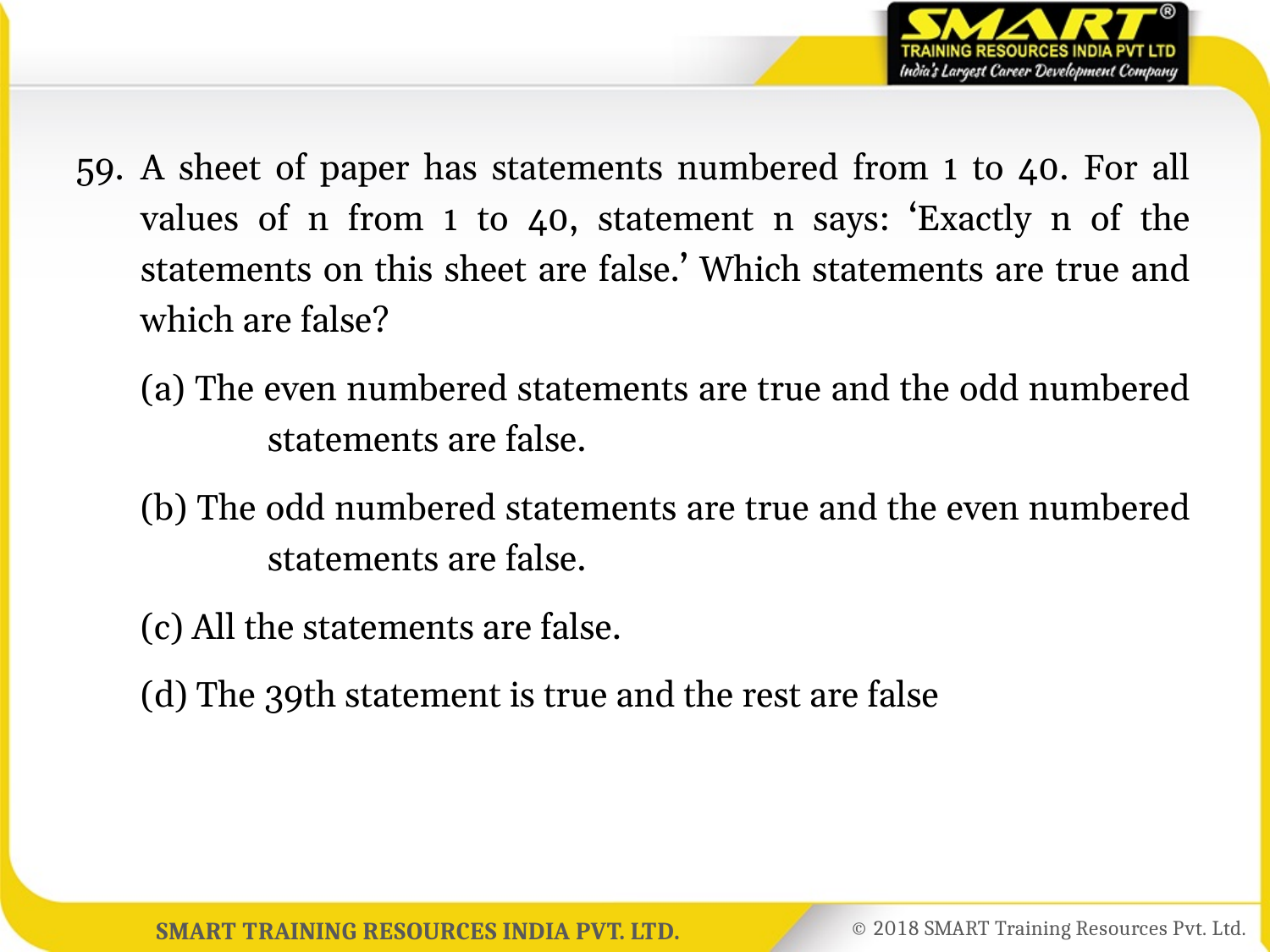

59.	A sheet of paper has statements numbered from 1 to 40. For all values of n from 1 to 40, statement n says: ‘Exactly n of the statements on this sheet are false.’ Which statements are true and which are false?
	(a) The even numbered statements are true and the odd numbered 	statements are false.
	(b) The odd numbered statements are true and the even numbered 	statements are false.
	(c) All the statements are false.
	(d) The 39th statement is true and the rest are false